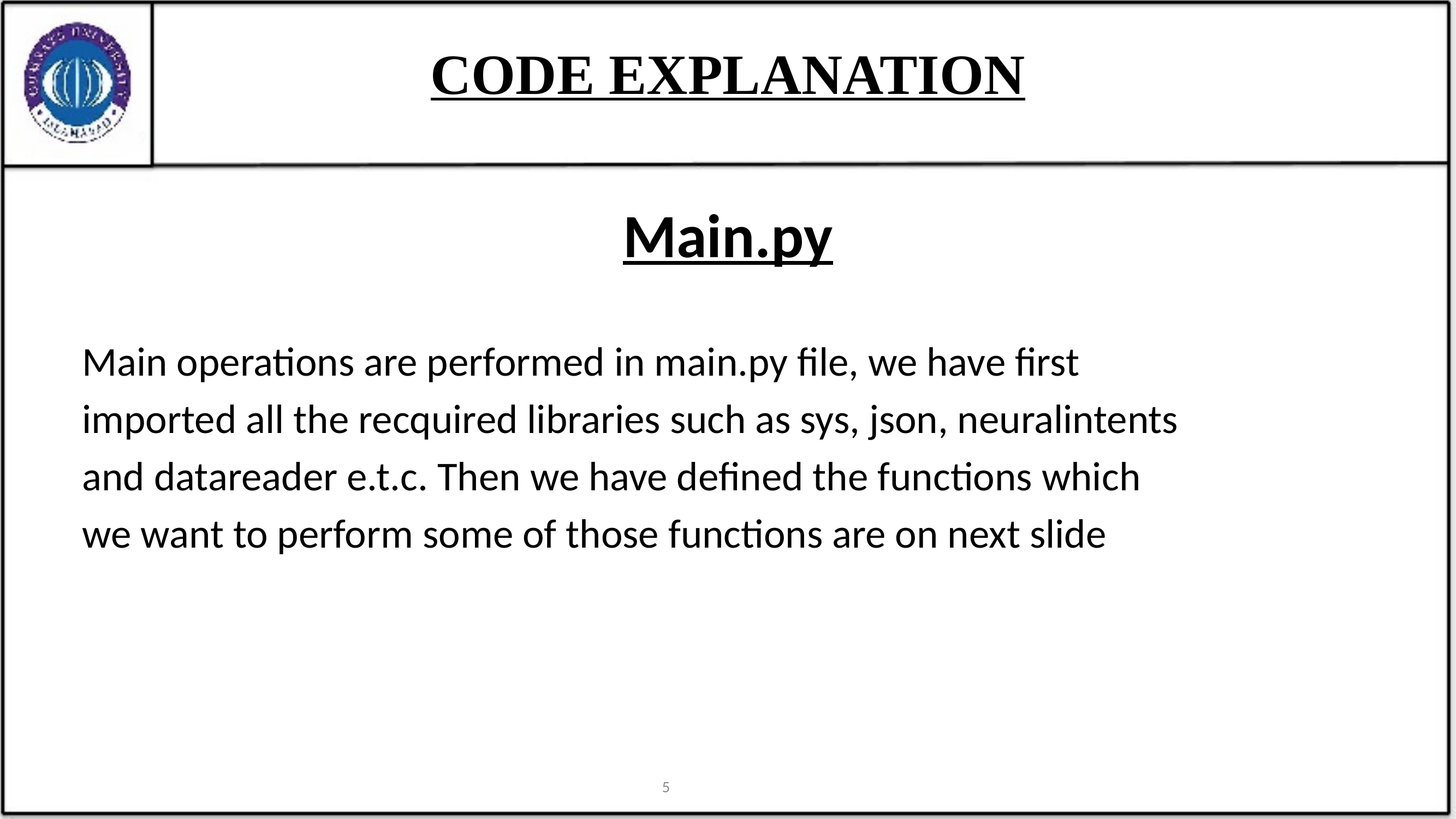

# CODE EXPLANATION
Main.py

Main operations are performed in main.py file, we have first
imported all the recquired libraries such as sys, json, neuralintents
and datareader e.t.c. Then we have defined the functions which
we want to perform some of those functions are on next slide
5